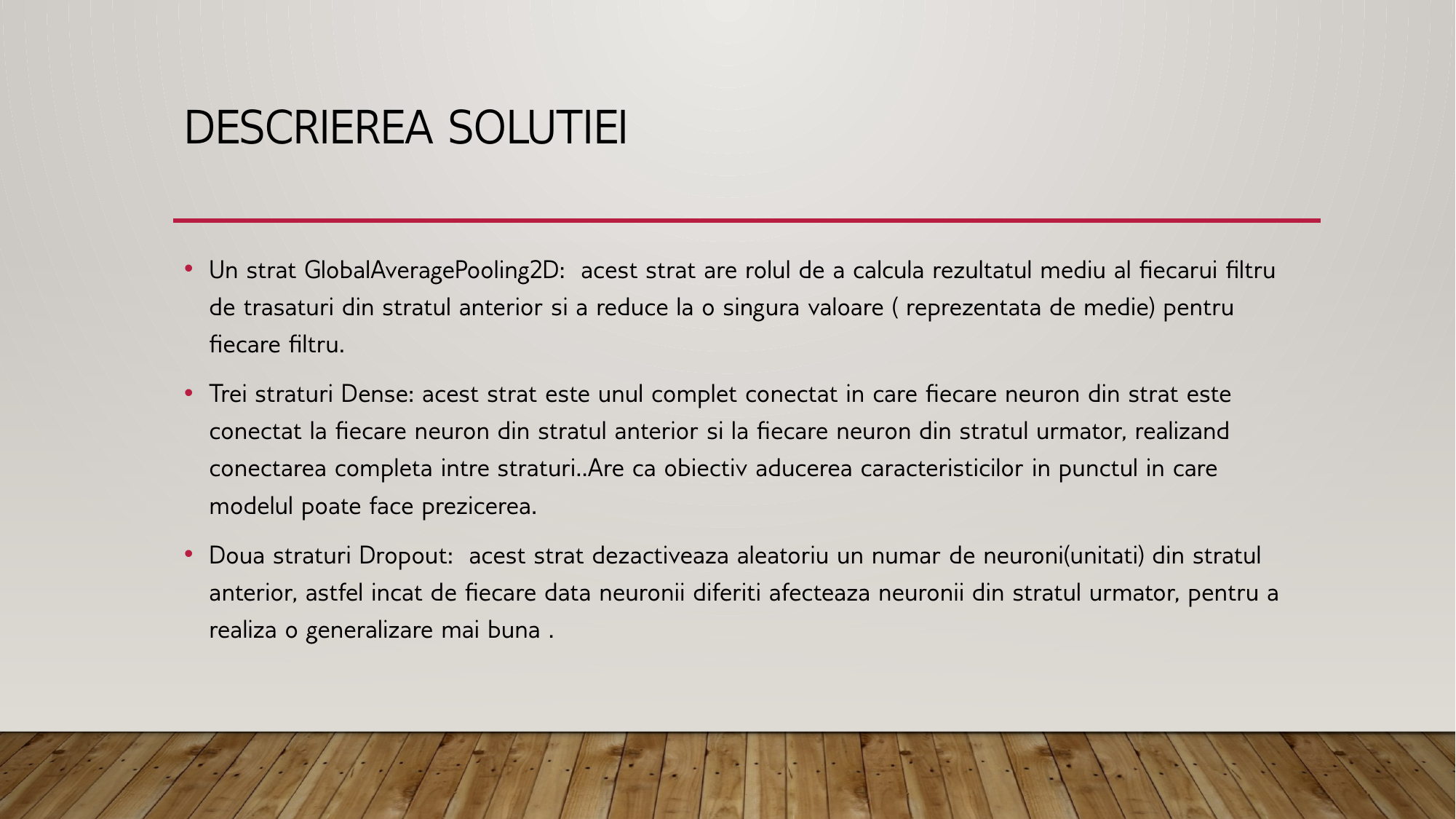

# DESCRIEREA SOLUTIEI
Un strat GlobalAveragePooling2D:  acest strat are rolul de a calcula rezultatul mediu al fiecarui filtru de trasaturi din stratul anterior si a reduce la o singura valoare ( reprezentata de medie) pentru fiecare filtru.
Trei straturi Dense: acest strat este unul complet conectat in care fiecare neuron din strat este conectat la fiecare neuron din stratul anterior si la fiecare neuron din stratul urmator, realizand conectarea completa intre straturi..Are ca obiectiv aducerea caracteristicilor in punctul in care modelul poate face prezicerea.
Doua straturi Dropout:  acest strat dezactiveaza aleatoriu un numar de neuroni(unitati) din stratul anterior, astfel incat de fiecare data neuronii diferiti afecteaza neuronii din stratul urmator, pentru a realiza o generalizare mai buna .